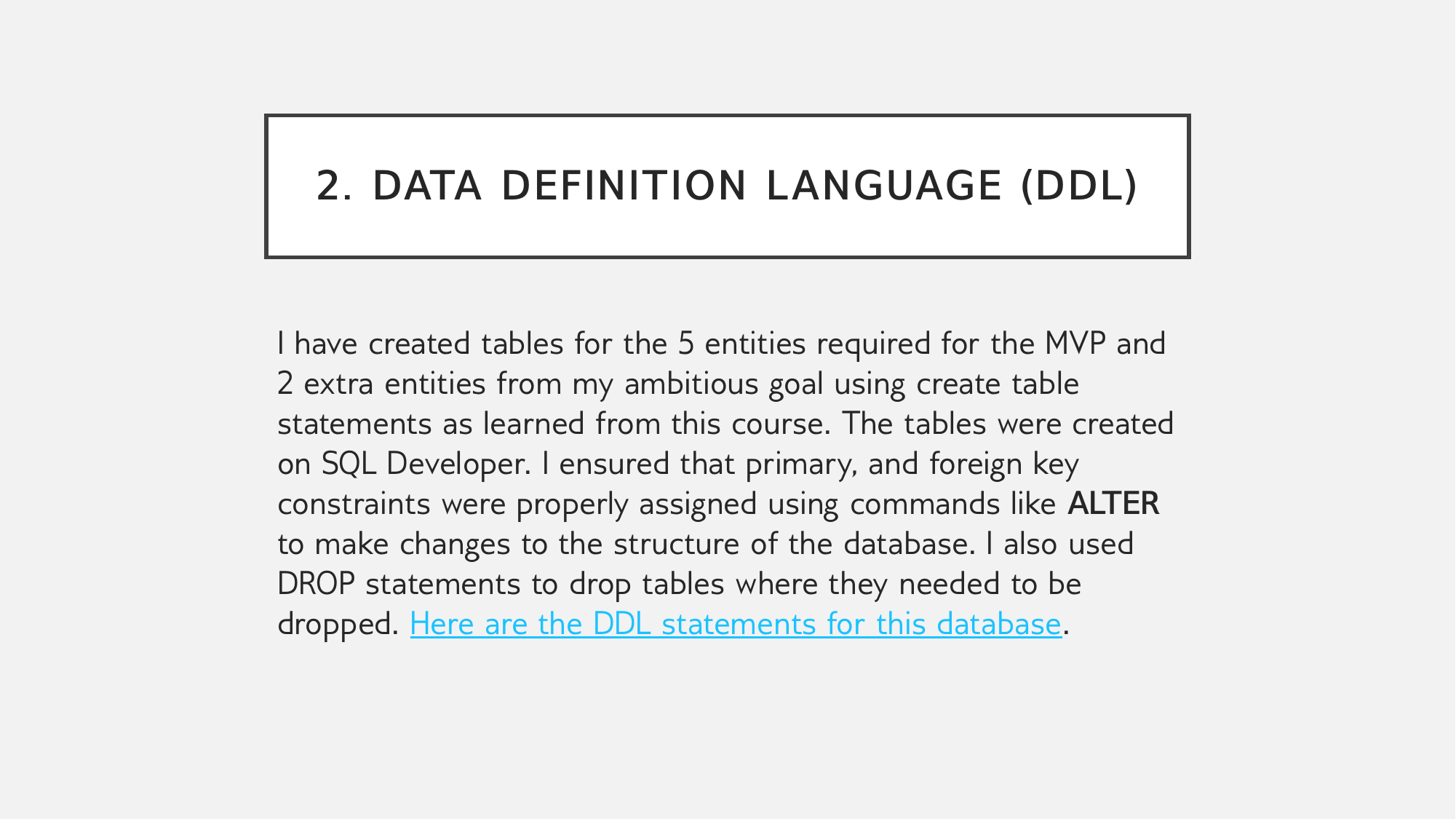

# 2. Data Definition Language (DDL)
I have created tables for the 5 entities required for the MVP and 2 extra entities from my ambitious goal using create table statements as learned from this course. The tables were created on SQL Developer. I ensured that primary, and foreign key constraints were properly assigned using commands like ALTER to make changes to the structure of the database. I also used DROP statements to drop tables where they needed to be dropped. Here are the DDL statements for this database.